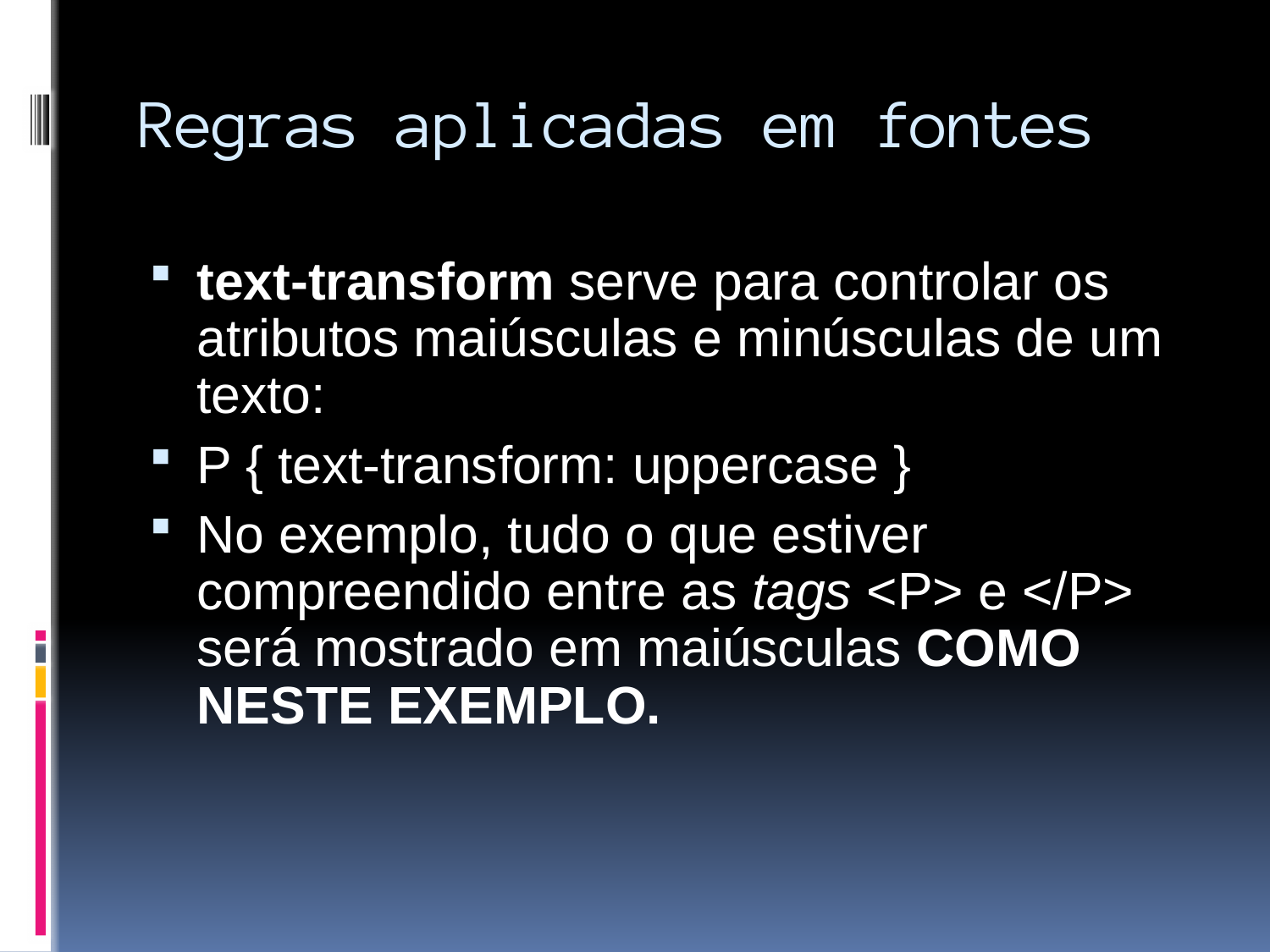

# Regras aplicadas em fontes
text-transform serve para controlar os atributos maiúsculas e minúsculas de um texto:
P { text-transform: uppercase }
No exemplo, tudo o que estiver compreendido entre as tags <P> e </P> será mostrado em maiúsculas COMO NESTE EXEMPLO.